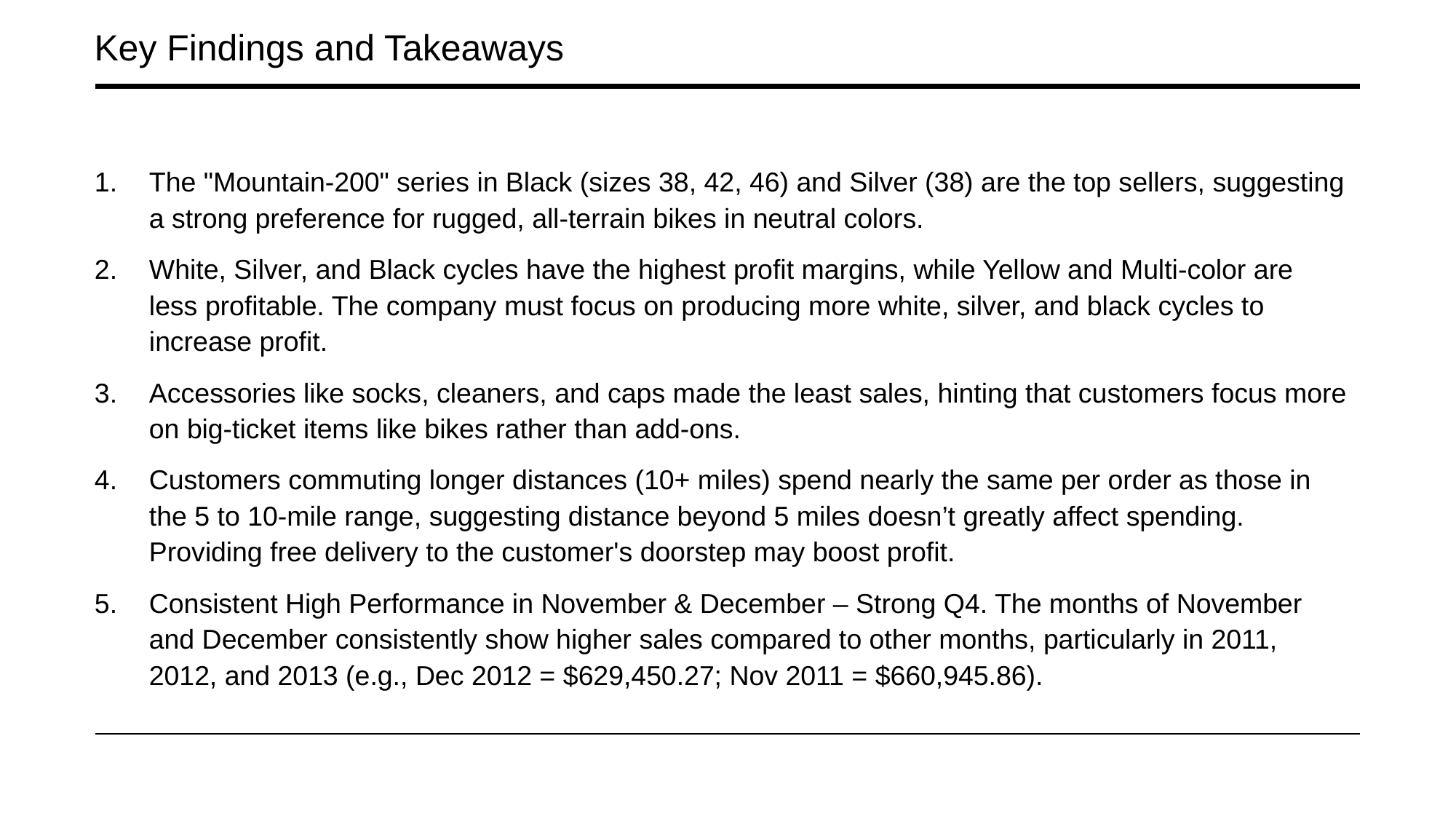

Key Findings and Takeaways
The "Mountain-200" series in Black (sizes 38, 42, 46) and Silver (38) are the top sellers, suggesting a strong preference for rugged, all-terrain bikes in neutral colors.
White, Silver, and Black cycles have the highest profit margins, while Yellow and Multi-color are less profitable. The company must focus on producing more white, silver, and black cycles to increase profit.
Accessories like socks, cleaners, and caps made the least sales, hinting that customers focus more on big-ticket items like bikes rather than add-ons.
Customers commuting longer distances (10+ miles) spend nearly the same per order as those in the 5 to 10-mile range, suggesting distance beyond 5 miles doesn’t greatly affect spending. Providing free delivery to the customer's doorstep may boost profit.
Consistent High Performance in November & December – Strong Q4. The months of November and December consistently show higher sales compared to other months, particularly in 2011, 2012, and 2013 (e.g., Dec 2012 = $629,450.27; Nov 2011 = $660,945.86).